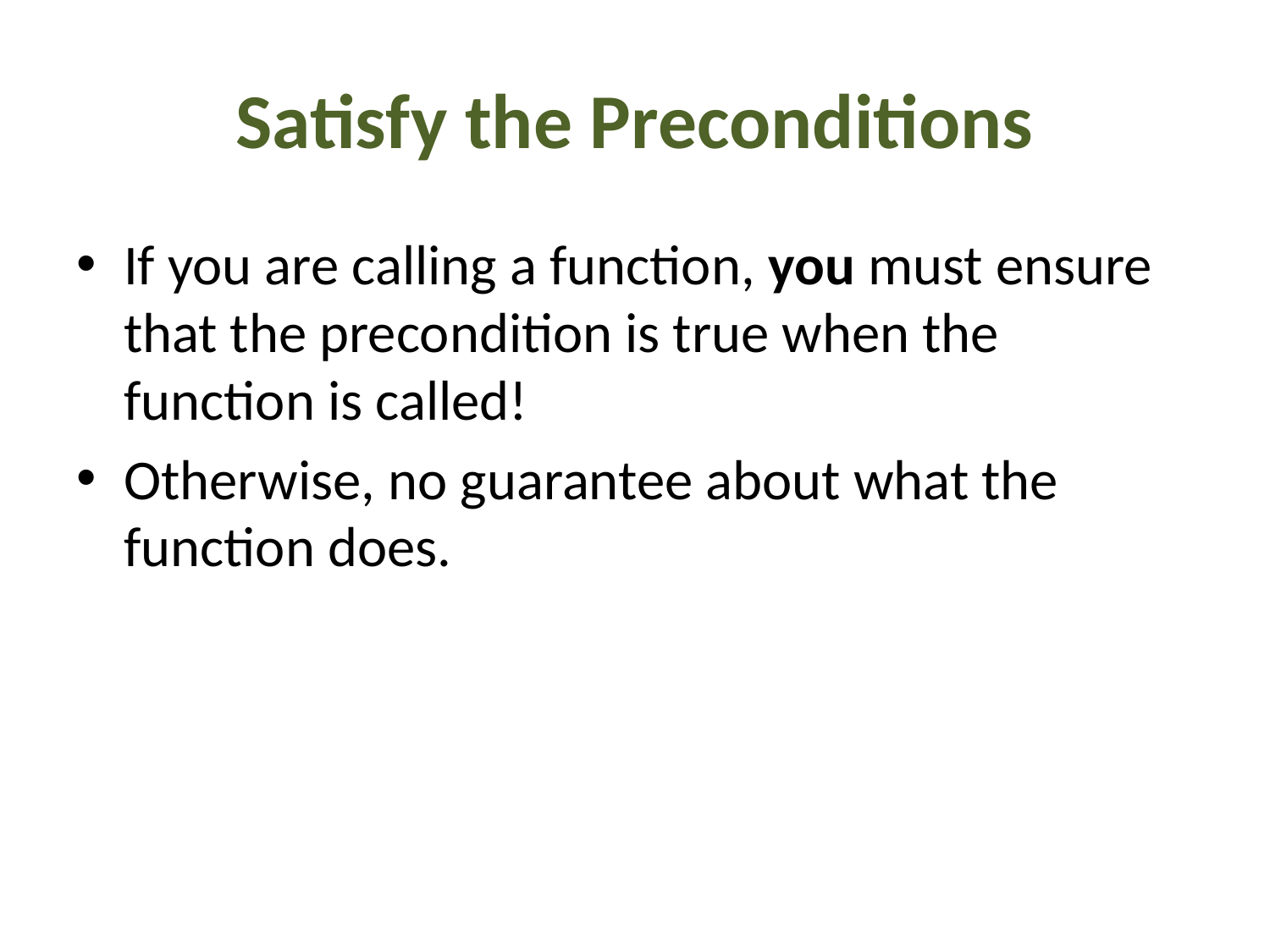

# Satisfy the Preconditions
If you are calling a function, you must ensure that the precondition is true when the function is called!
Otherwise, no guarantee about what the function does.